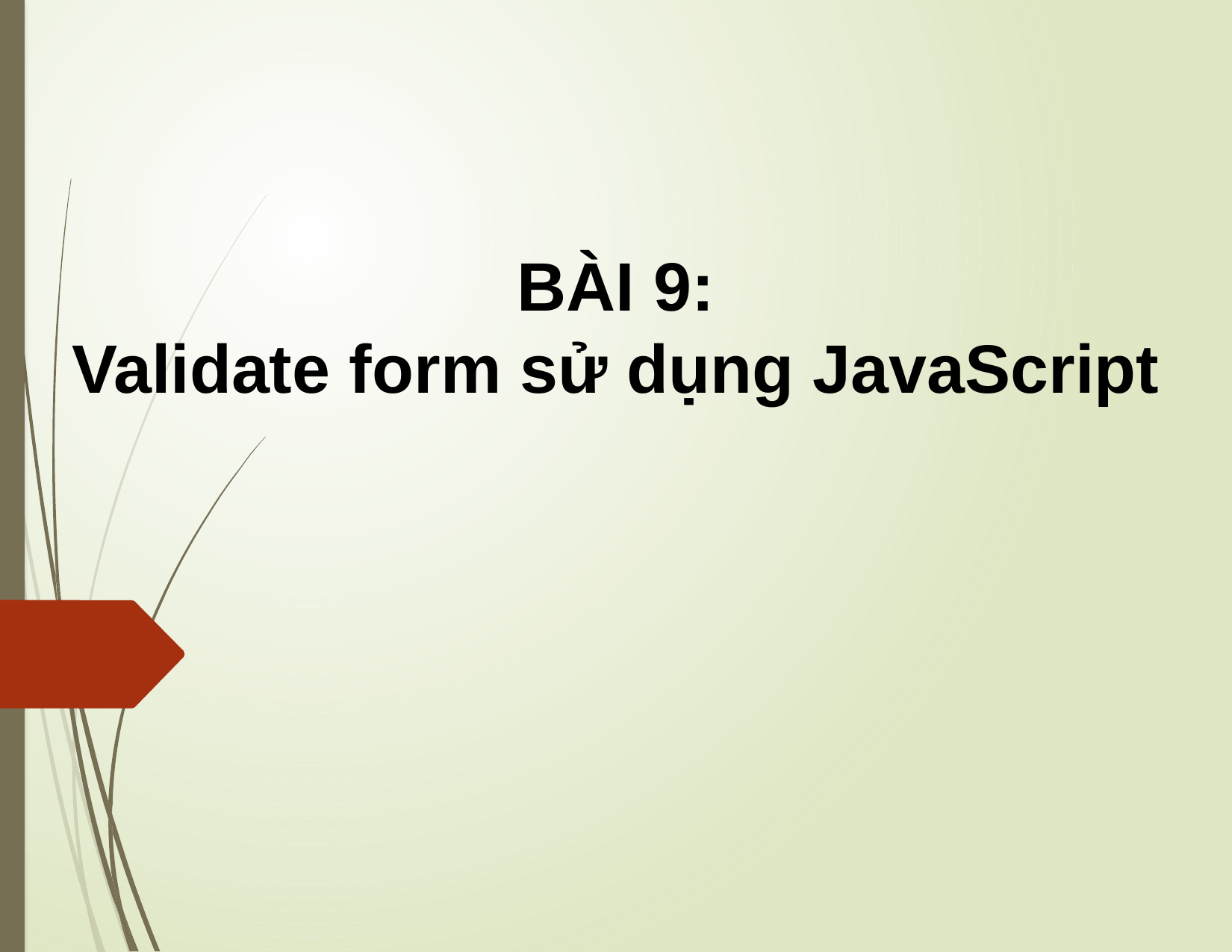

BÀI 9:
Validate form sử dụng JavaScript